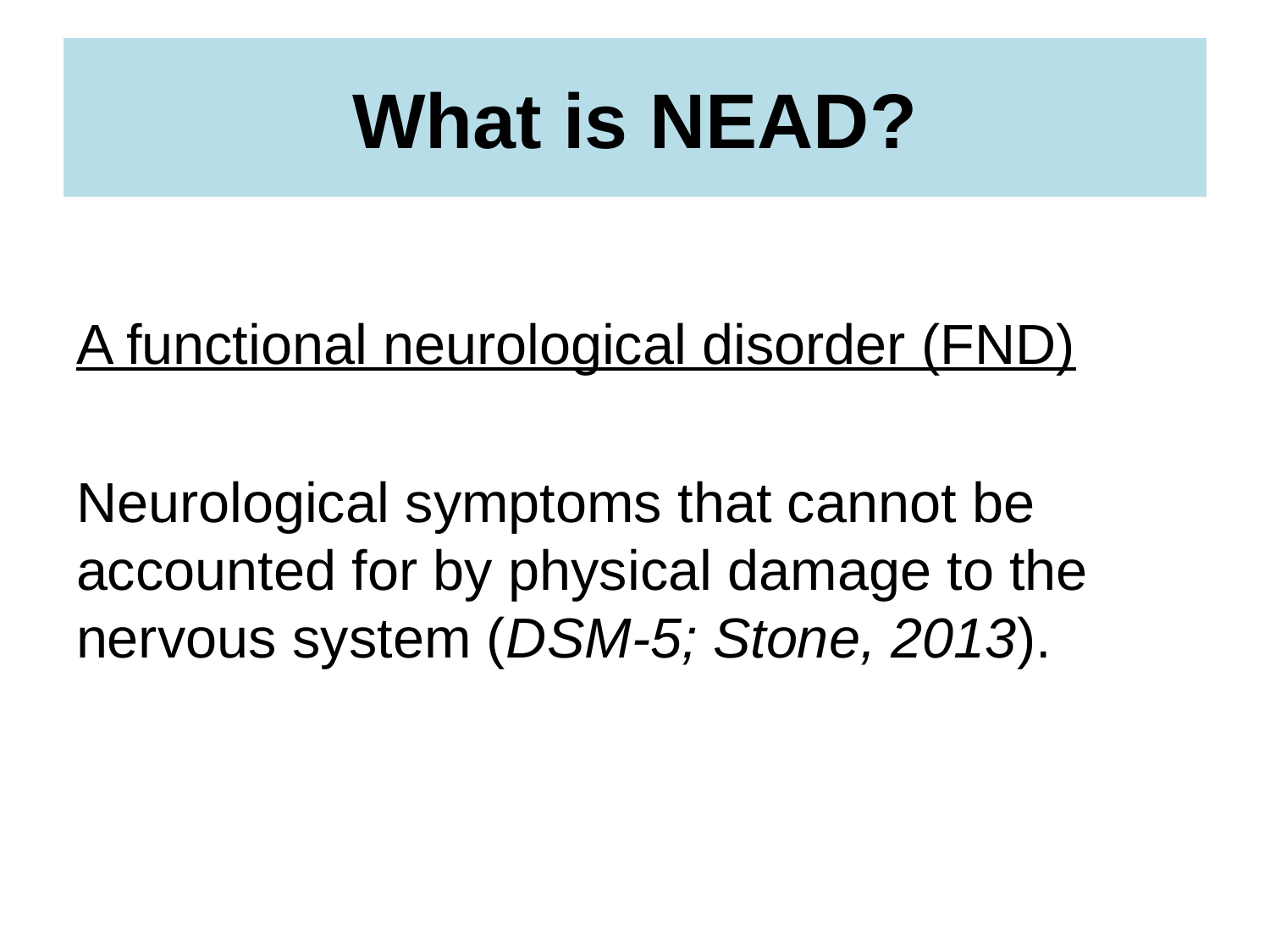

# What is NEAD?

A functional neurological disorder (FND)

Neurological symptoms that cannot be accounted for by physical damage to the nervous system (DSM-5; Stone, 2013).